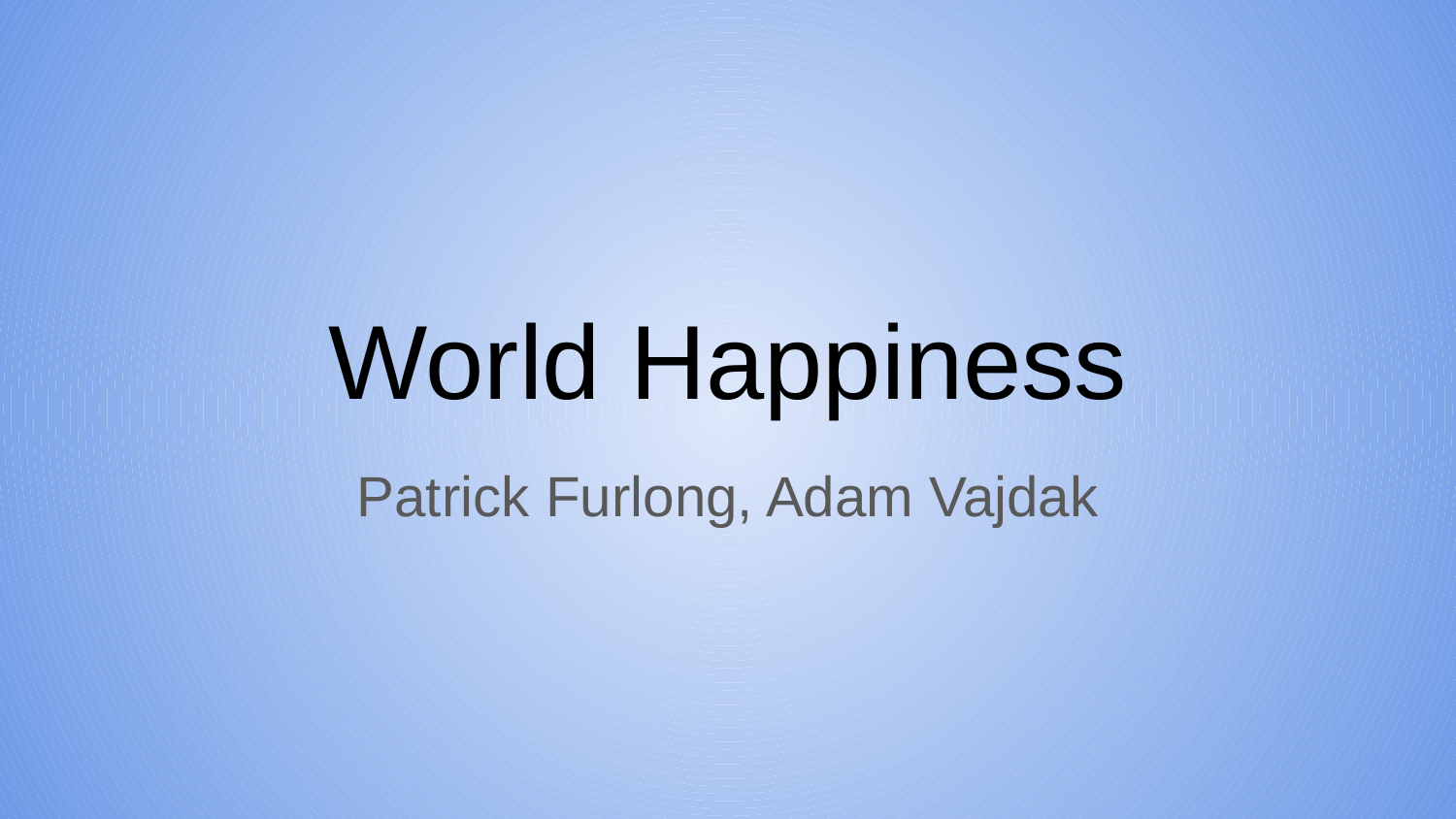

# World Happiness
Patrick Furlong, Adam Vajdak